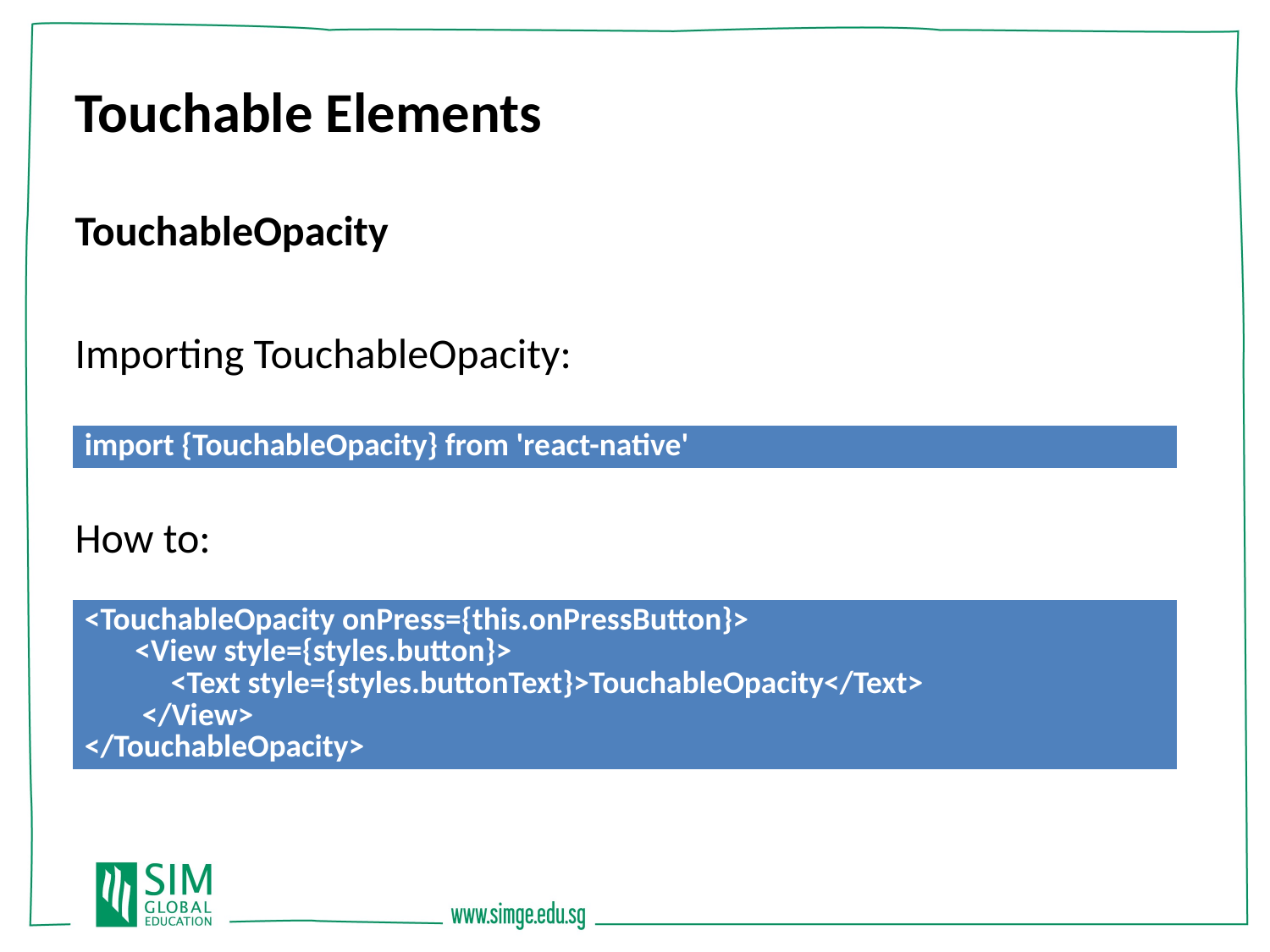

Touchable Elements
TouchableOpacity

Importing TouchableOpacity:

How to:

| import {TouchableOpacity} from 'react-native' |
| --- |
| <TouchableOpacity onPress={this.onPressButton}> <View style={styles.button}> <Text style={styles.buttonText}>TouchableOpacity</Text> </View> </TouchableOpacity> |
| --- |